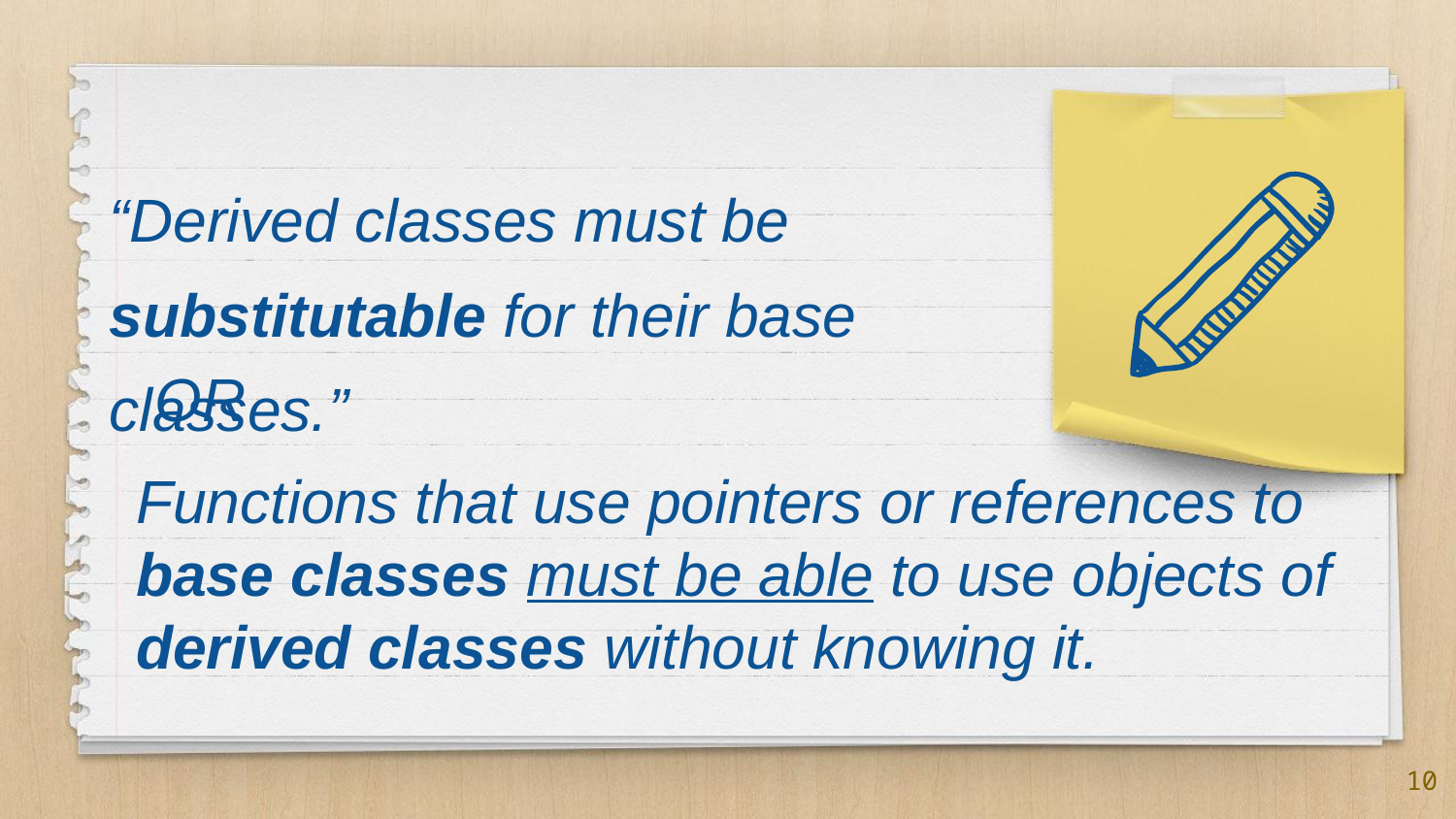

“Derived classes must be substitutable for their base classes.”

OR
Functions that use pointers or references to base classes must be able to use objects of derived classes without knowing it.

10